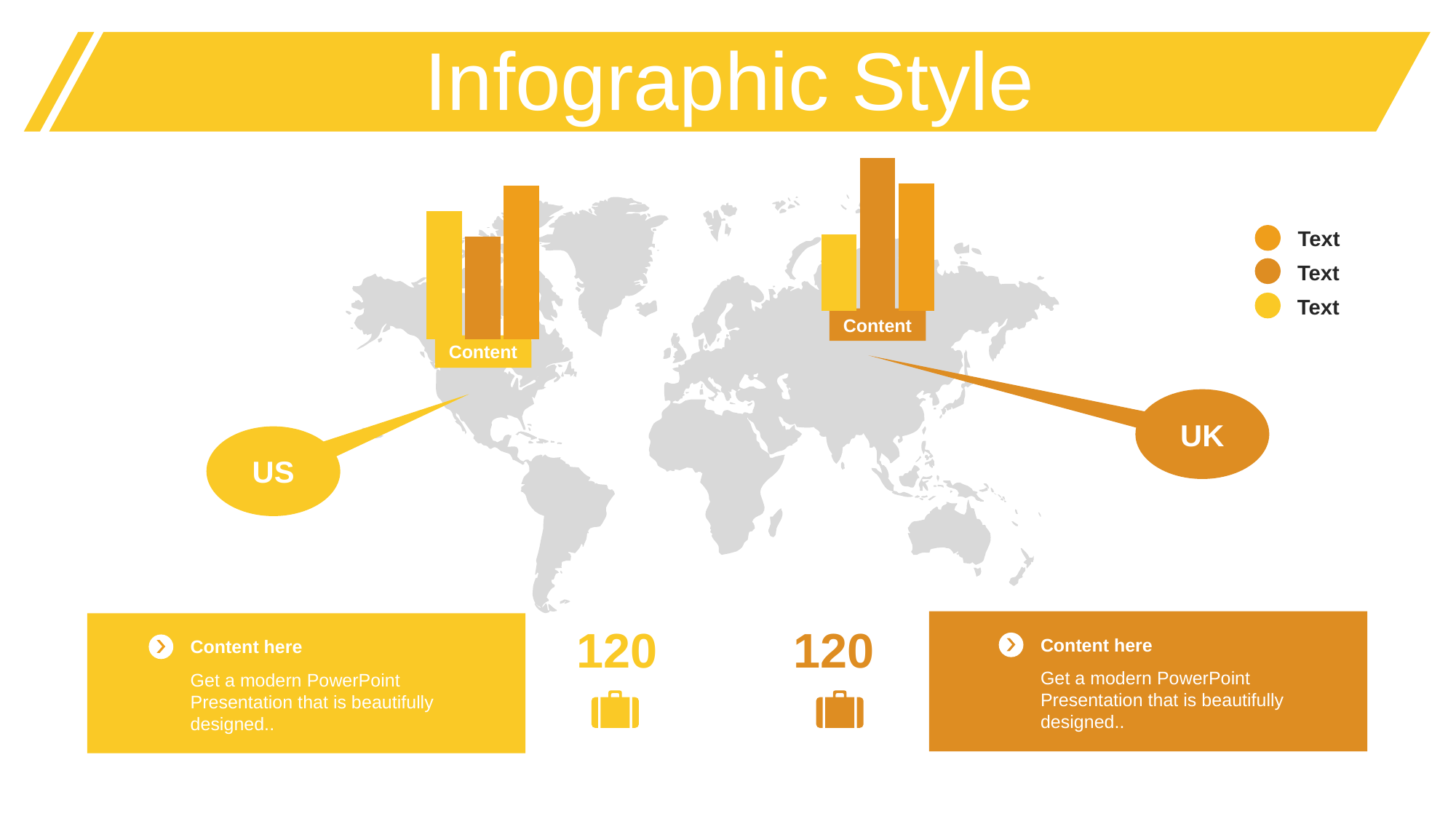

Infographic Style

### Chart

| Category | Series 1 | Series 2 | Series 3 |
|---|---|---|---|
| Category 1 | 3.0 | 6.0 | 5.0 |

### Chart

| Category | Series 1 | Series 2 | Series 3 |
|---|---|---|---|
| Category 1 | 5.0 | 4.0 | 6.0 |

Text

Text

Text

Content
Content
UK
US

120
120
Content here
Get a modern PowerPoint  Presentation that is beautifully designed..
Content here
Get a modern PowerPoint  Presentation that is beautifully designed..